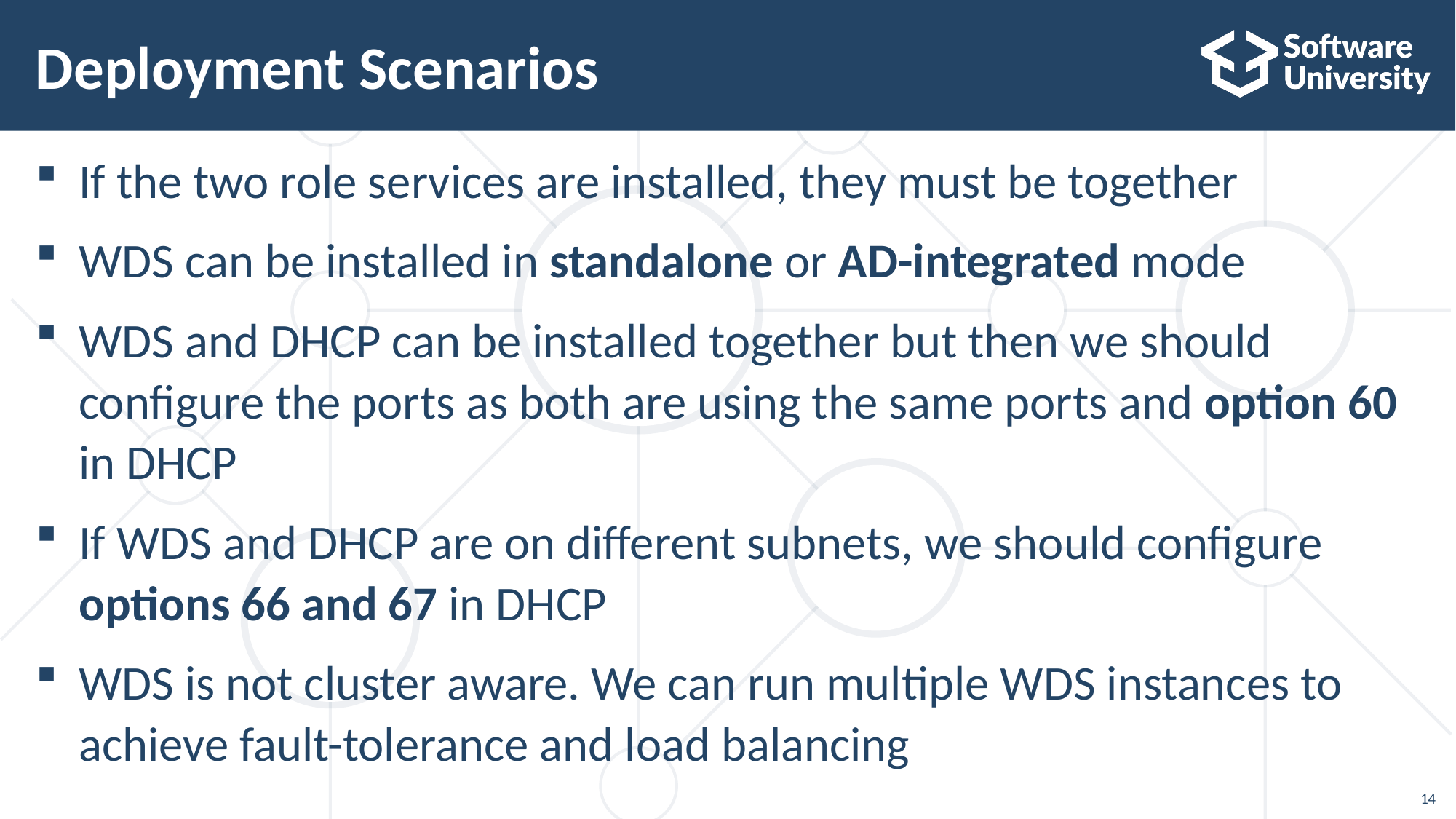

# Deployment Scenarios
If the two role services are installed, they must be together
WDS can be installed in standalone or AD-integrated mode
WDS and DHCP can be installed together but then we should configure the ports as both are using the same ports and option 60 in DHCP
If WDS and DHCP are on different subnets, we should configure options 66 and 67 in DHCP
WDS is not cluster aware. We can run multiple WDS instances to achieve fault-tolerance and load balancing
14